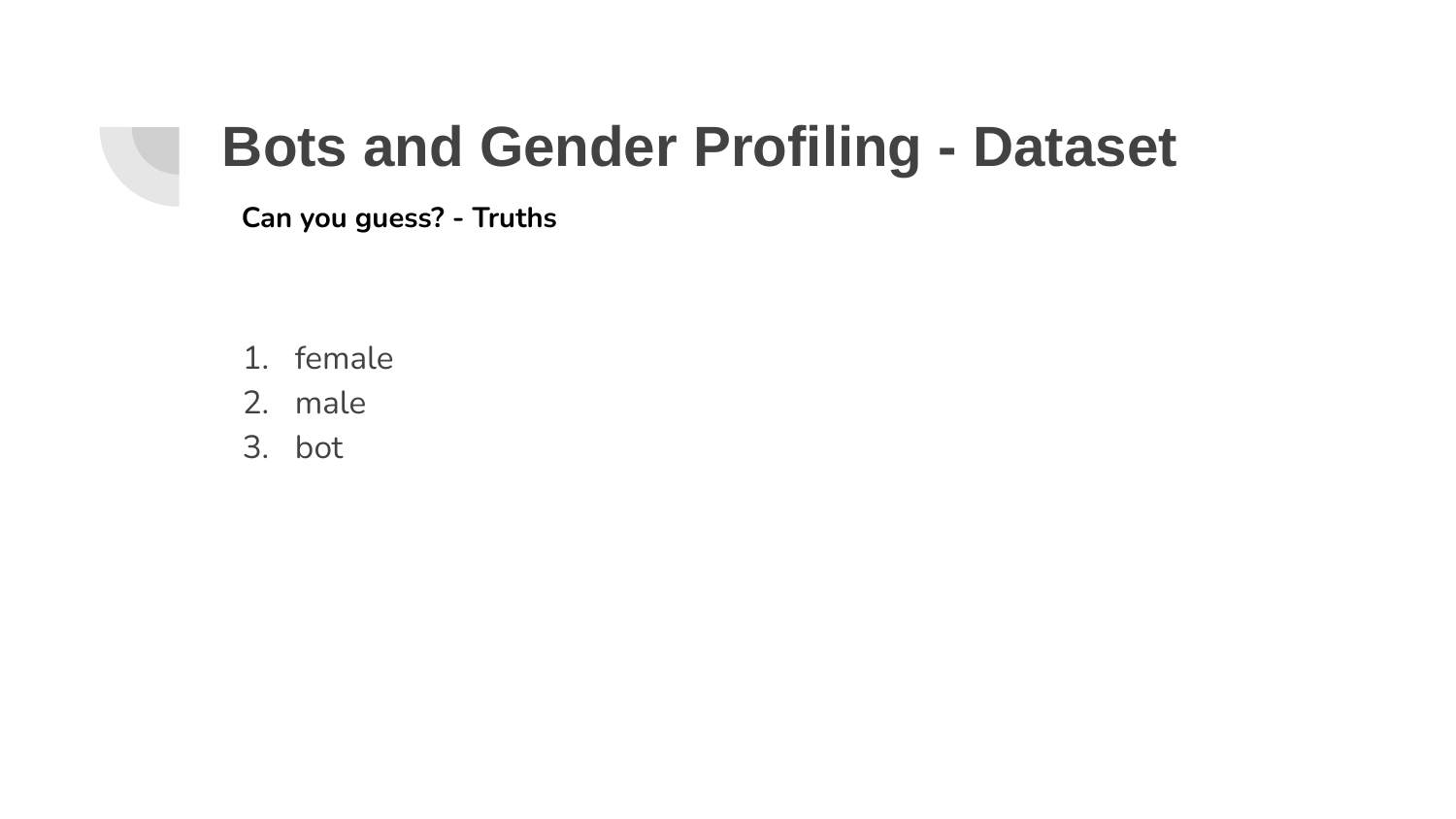

# Bots and Gender Profiling - Dataset

Can you guess? - Truths
female
male
bot